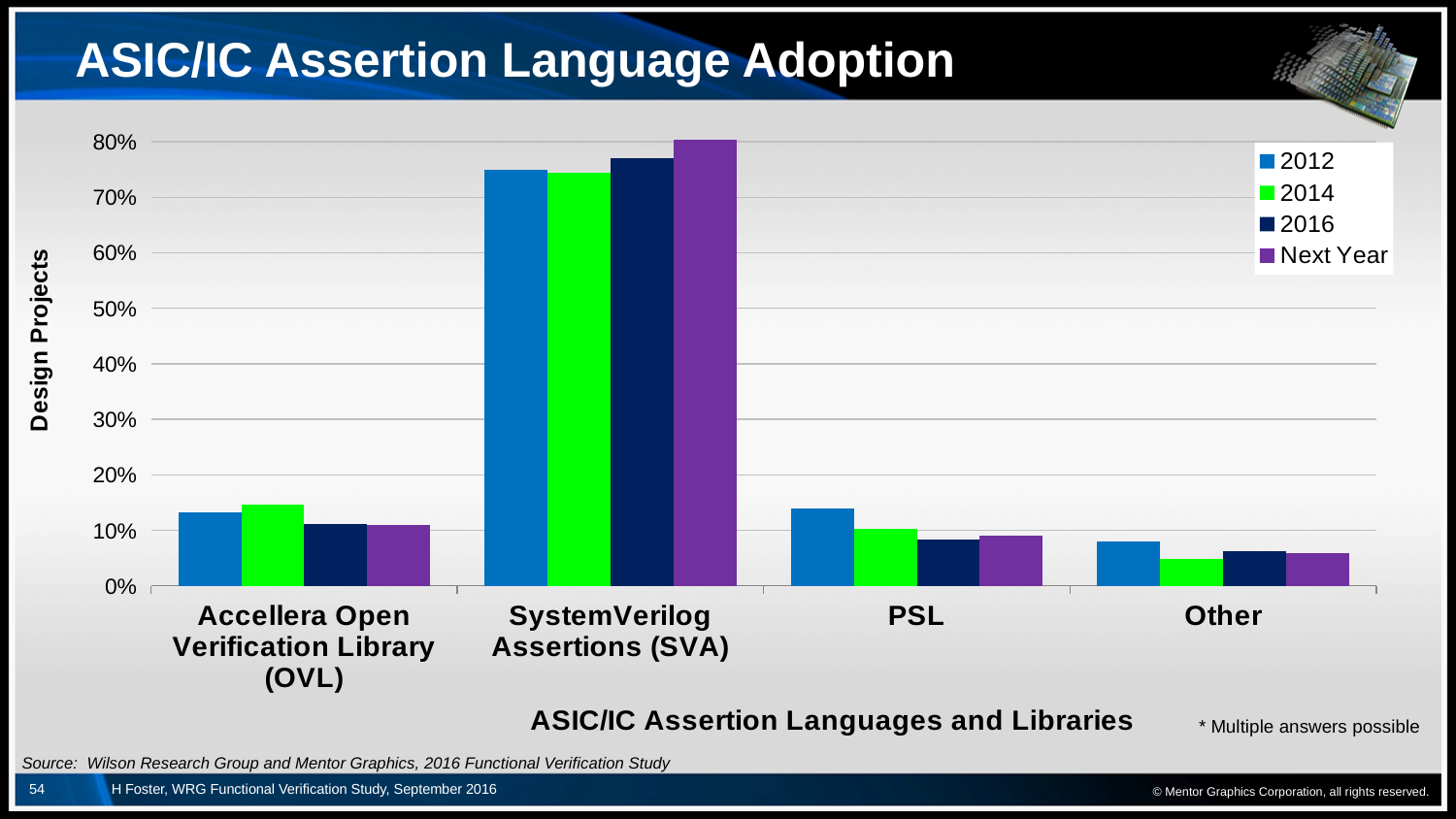

# ASIC/IC Assertion Language Adoption

### Chart

| Category | 2012 | 2014 | 2016 | Next Year |
|---|---|---|---|---|
| Accellera Open Verification Library (OVL) | 0.133 | 0.147 | 0.111 | 0.109 |
| SystemVerilog Assertions (SVA) | 0.75 | 0.745 | 0.771 | 0.803 |
| PSL | 0.14 | 0.103 | 0.084 | 0.091 |
| Other | 0.079 | 0.048 | 0.062 | 0.059 |
* Multiple answers possible
© Mentor Graphics Corporation, all rights reserved.
Source:  Wilson Research Group and Mentor Graphics, 2016 Functional Verification Study
54
H Foster, WRG Functional Verification Study, September 2016